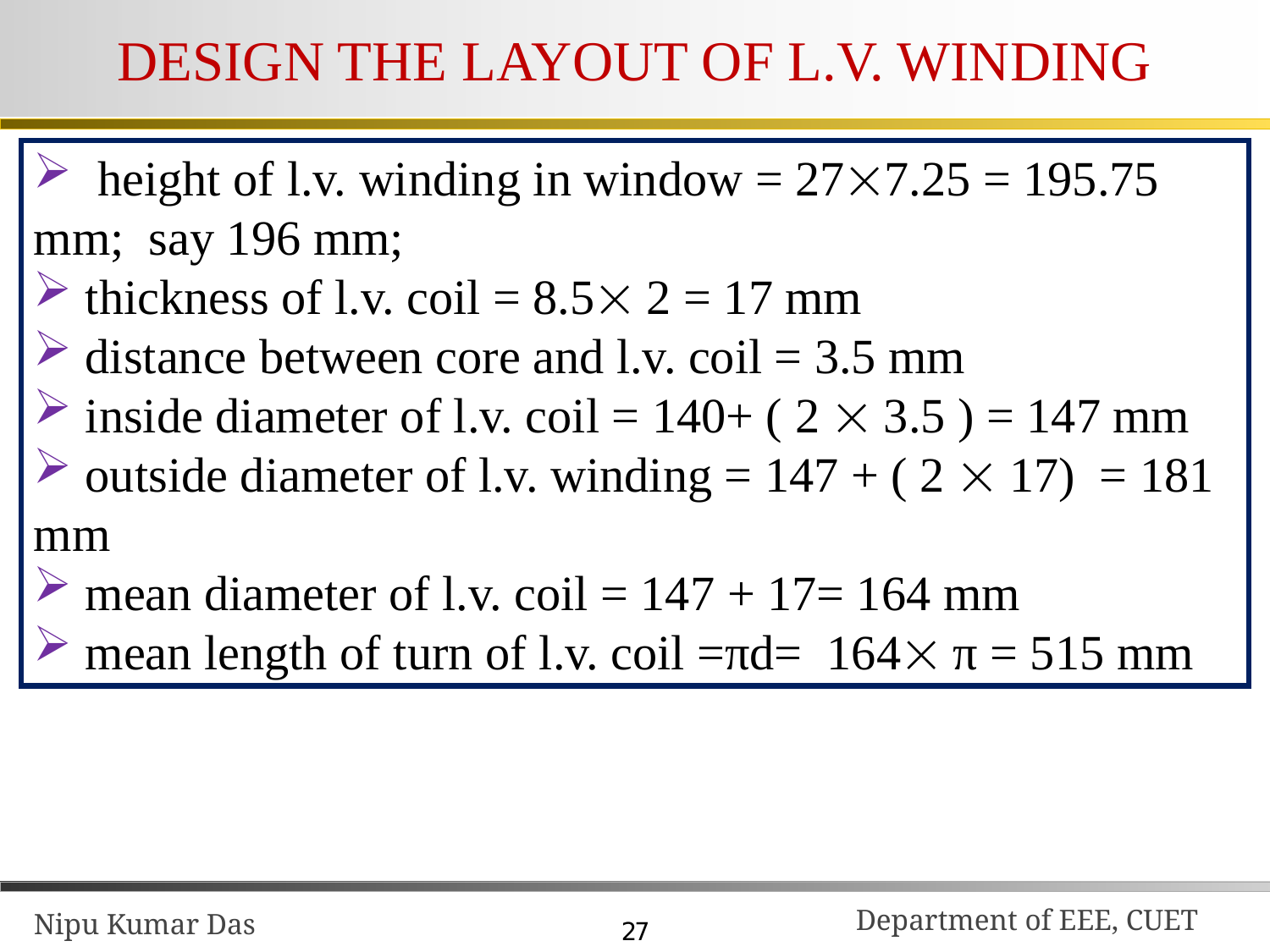

# DESIGN THE LAYOUT OF L.V. WINDING
  height of l.v. winding in window = 27×7.25 = 195.75  mm;  say 196 mm;
 thickness of l.v. coil = 8.5× 2 = 17 mm
 distance between core and l.v. coil = 3.5 mm
 inside diameter of l.v. coil = 140+ ( 2 × 3.5 ) = 147 mm
 outside diameter of l.v. winding = 147 + ( 2 × 17)  = 181 mm
 mean diameter of l.v. coil = 147 + 17= 164 mm
 mean length of turn of l.v. coil =πd=  164× π = 515 mm